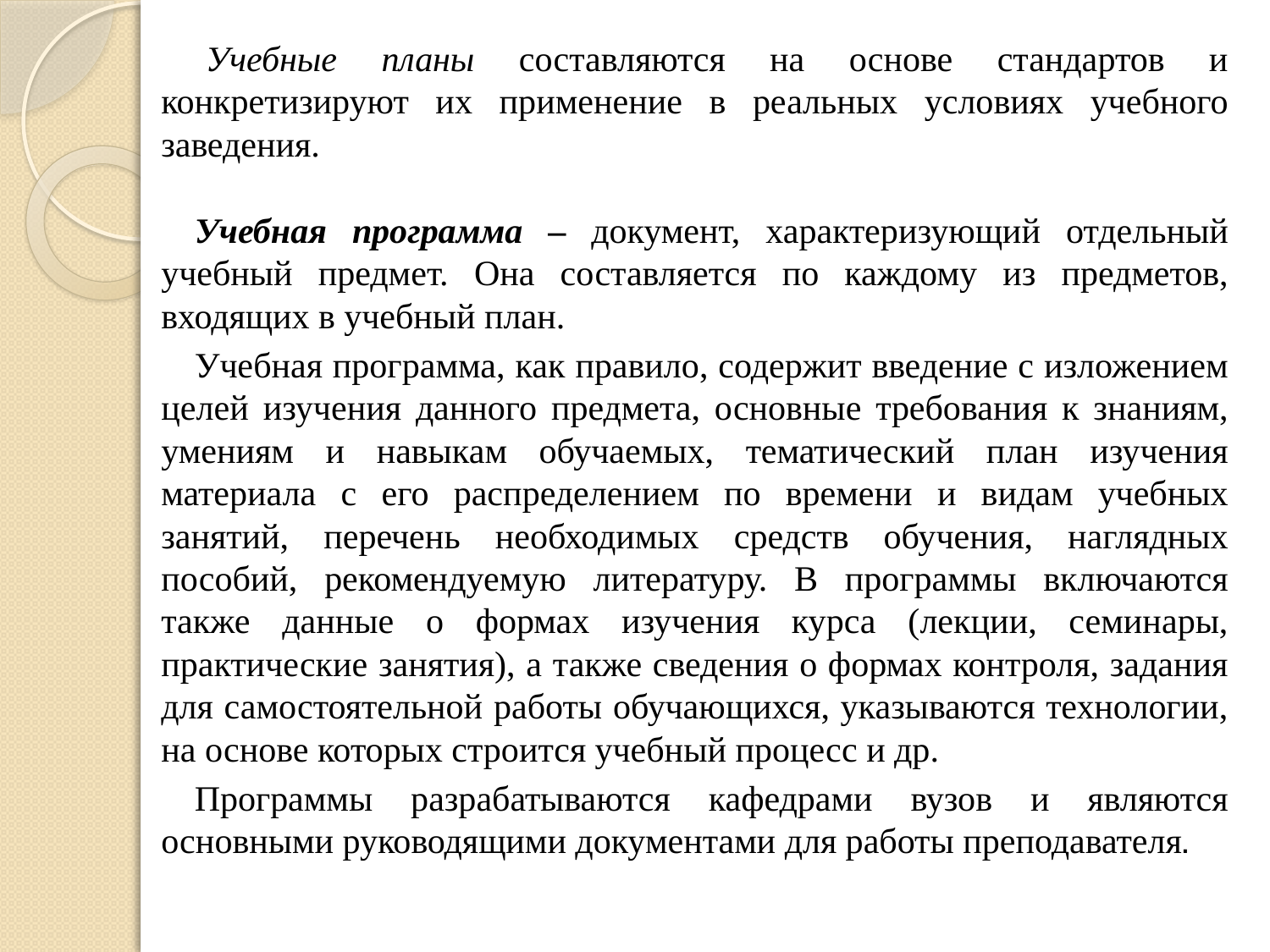

Учебные планы составляются на основе стандартов и конкретизируют их применение в реальных условиях учебного заведения.

Учебная программа – документ, характеризующий отдельный учебный предмет. Она составляется по каждому из предметов, входящих в учебный план.
Учебная программа, как правило, содержит введение с изложением целей изучения данного предмета, основные требования к знаниям, умениям и навыкам обучаемых, тематический план изучения материала с его распределением по времени и видам учебных занятий, перечень необходимых средств обучения, наглядных пособий, рекомендуемую литературу. В программы включаются также данные о формах изучения курса (лекции, семинары, практические занятия), а также сведения о формах контроля, задания для самостоятельной работы обучающихся, указываются технологии, на основе которых строится учебный процесс и др.
Программы разрабатываются кафедрами вузов и являются основными руководящими документами для работы преподавателя.

#